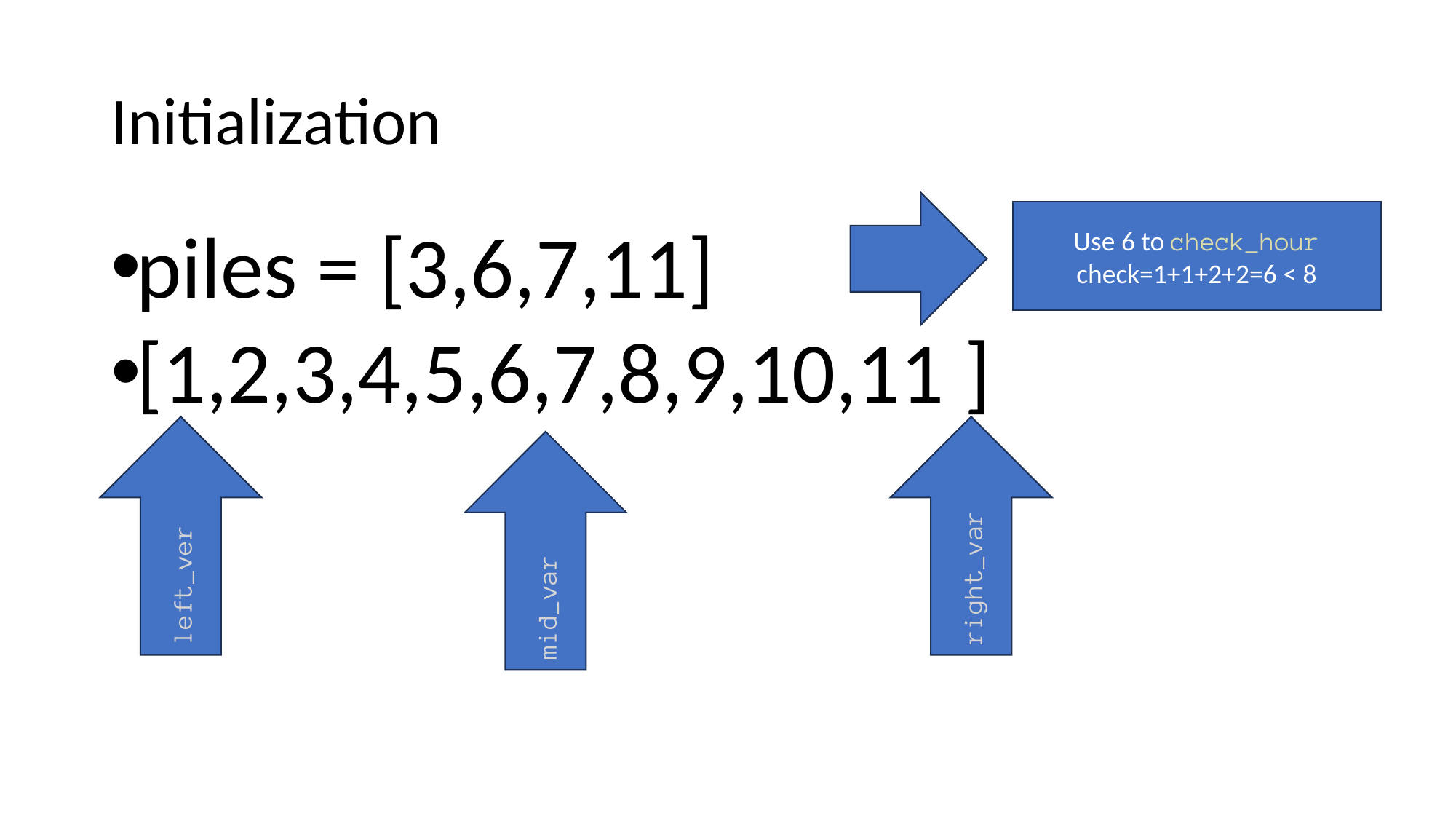

# Initialization

Use 6 to check_hour
check=1+1+2+2=6 < 8
piles = [3,6,7,11]
[1,2,3,4,5,6,7,8,9,10,11 ]
right_var
left_ver
mid_var